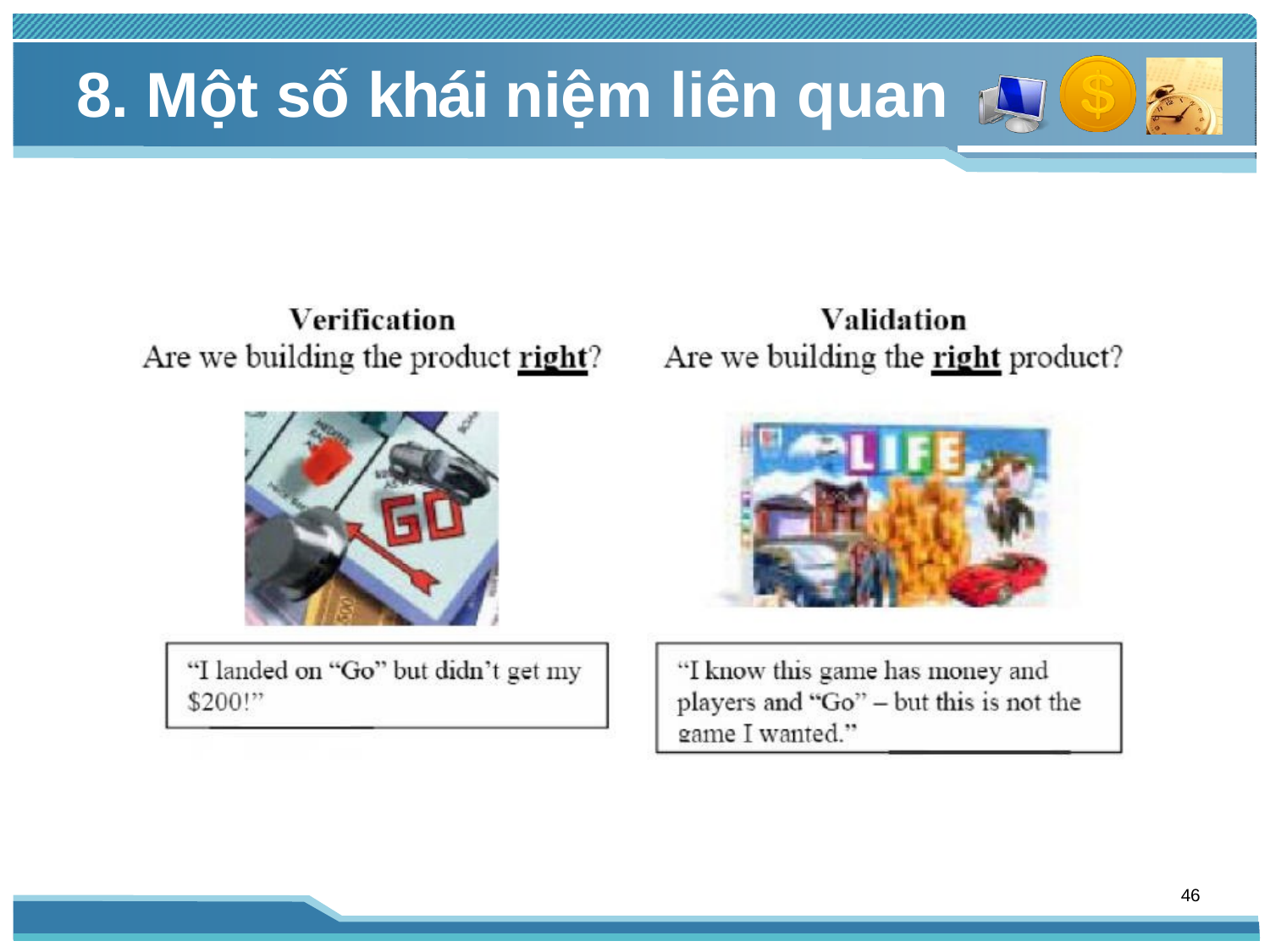

# 8. Một số khái niệm liên quan

46